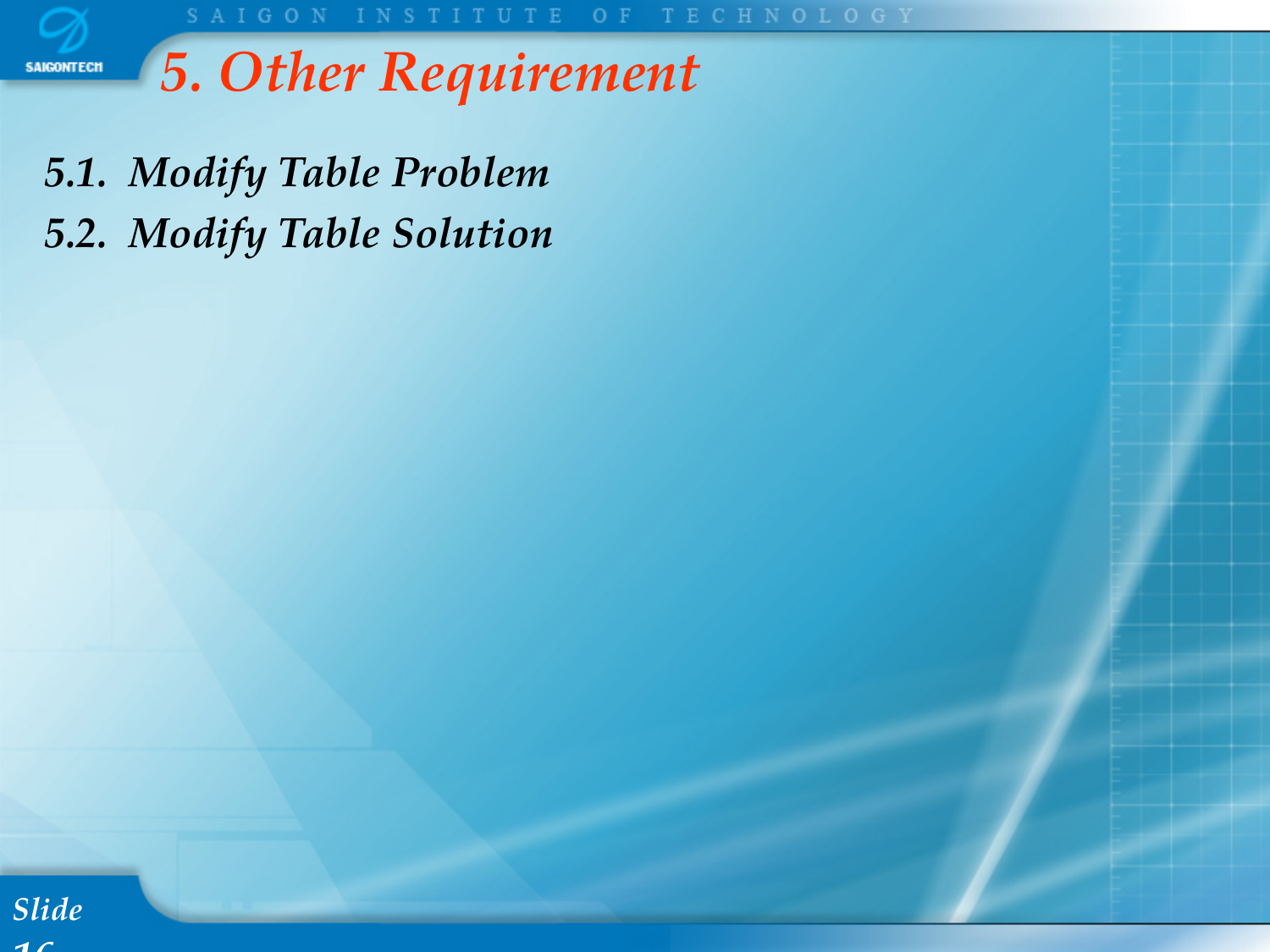

# 5. Other Requirement
5.1.  Modify Table Problem
5.2.  Modify Table Solution